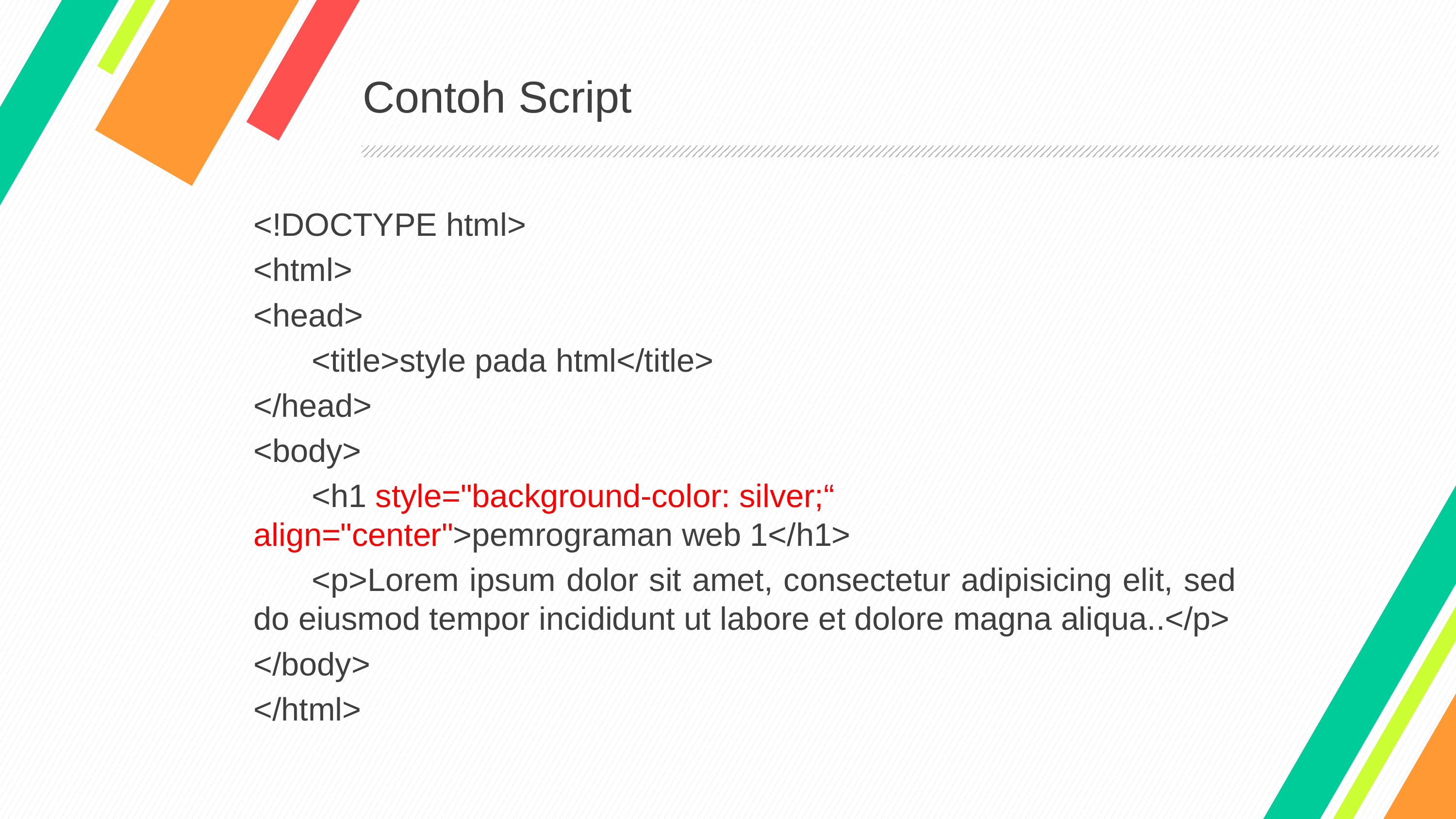

# Contoh Script
<!DOCTYPE html>
<html>
<head>
	<title>style pada html</title>
</head>
<body>
	<h1 style="background-color: silver;“ align="center">pemrograman web 1</h1>
	<p>Lorem ipsum dolor sit amet, consectetur adipisicing elit, sed do eiusmod tempor incididunt ut labore et dolore magna aliqua..</p>
</body>
</html>